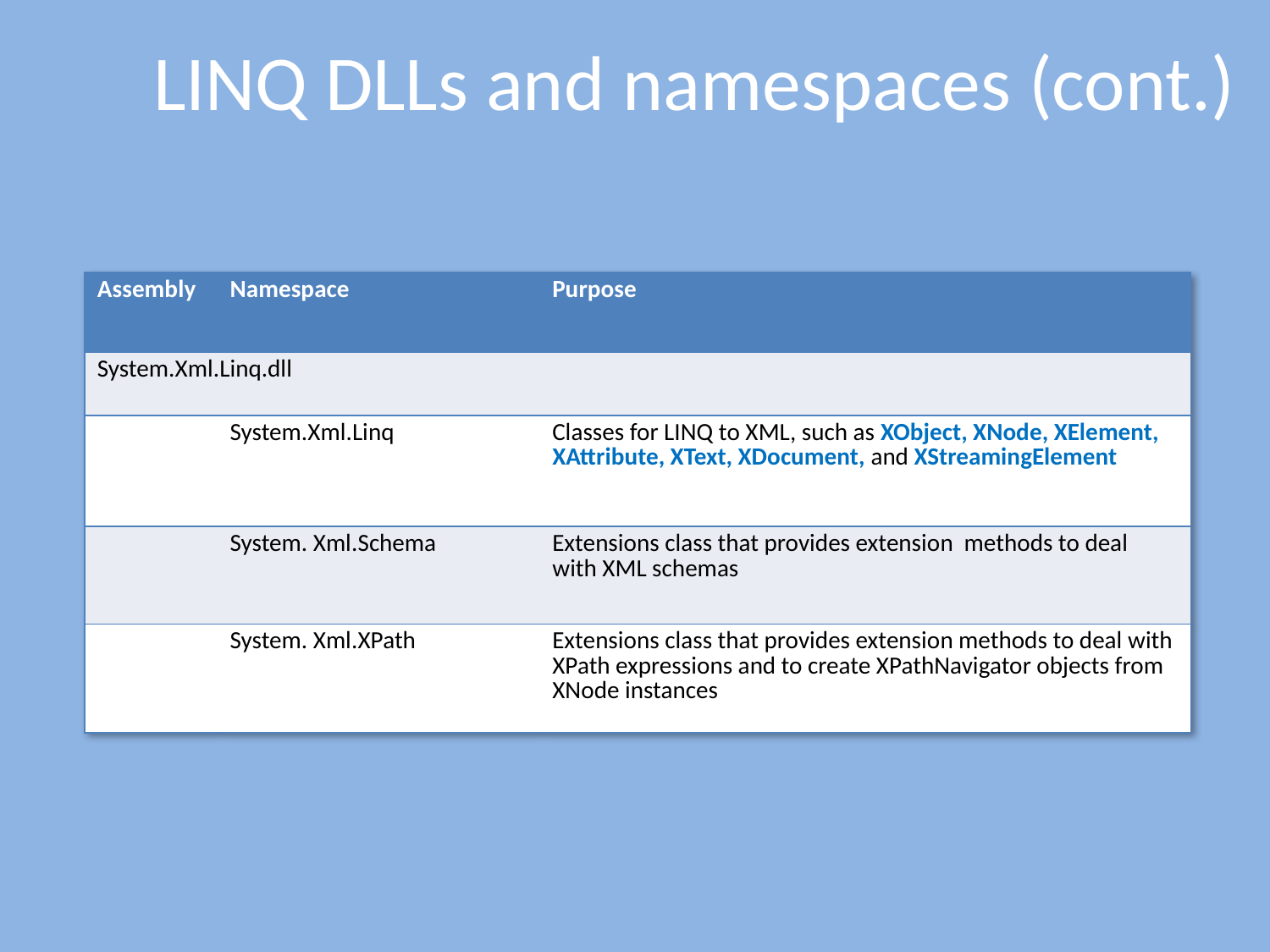

# LINQ DLLs and namespaces (cont.)
| Assembly | Namespace | Purpose |
| --- | --- | --- |
| System.Xml.Linq.dll |  |  |
|  | System.Xml.Linq | Classes for LINQ to XML, such as XObject, XNode, XElement, XAttribute, XText, XDocument, and XStreamingElement |
|  | System. Xml.Schema | Extensions class that provides extension methods to deal with XML schemas |
|  | System. Xml.XPath | Extensions class that provides extension methods to deal with XPath expressions and to create XPathNavigator objects from XNode instances |